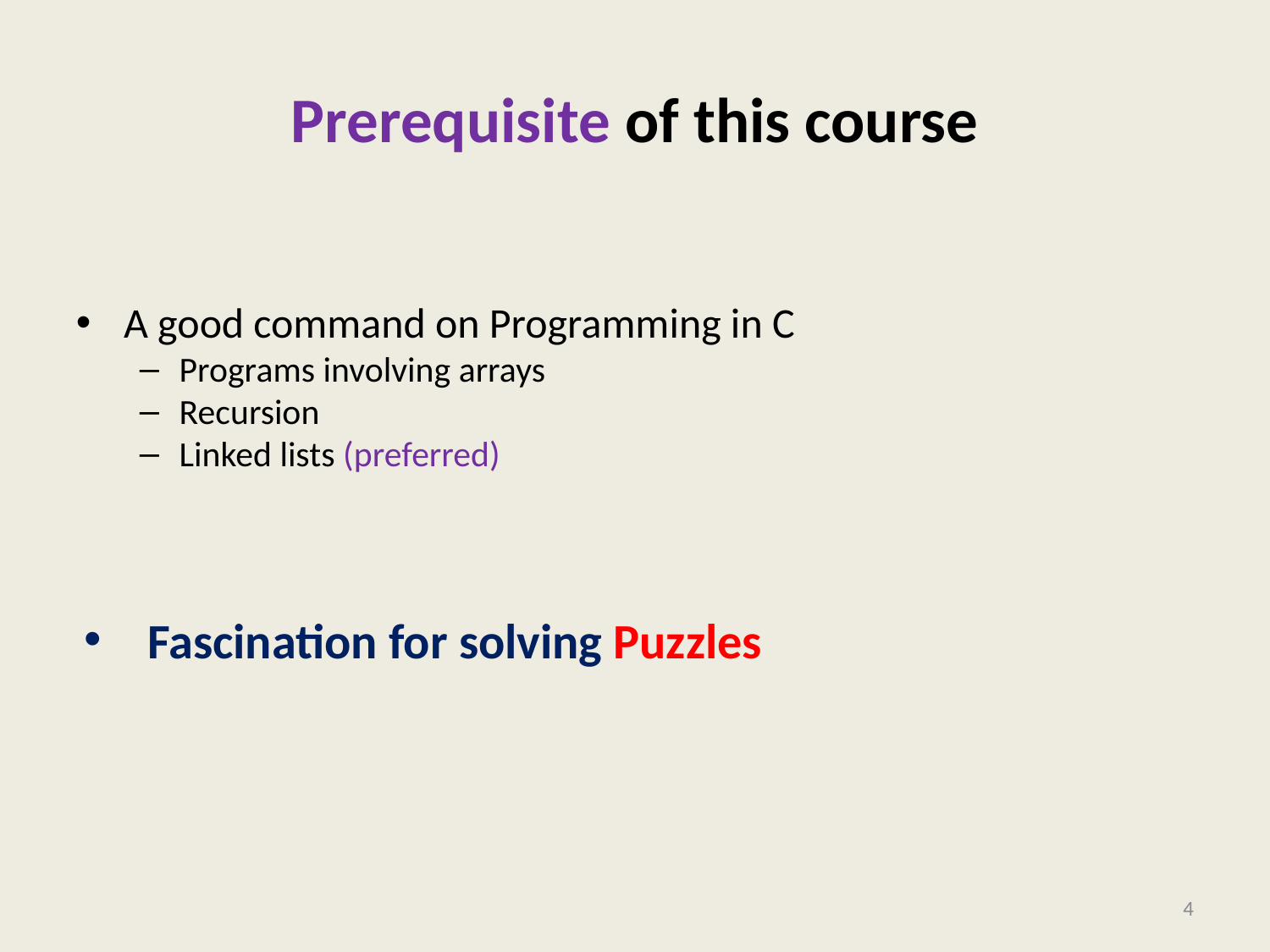

Prerequisite of this course

A good command on Programming in C
Programs involving arrays
Recursion
Linked lists (preferred)

Fascination for solving Puzzles

4